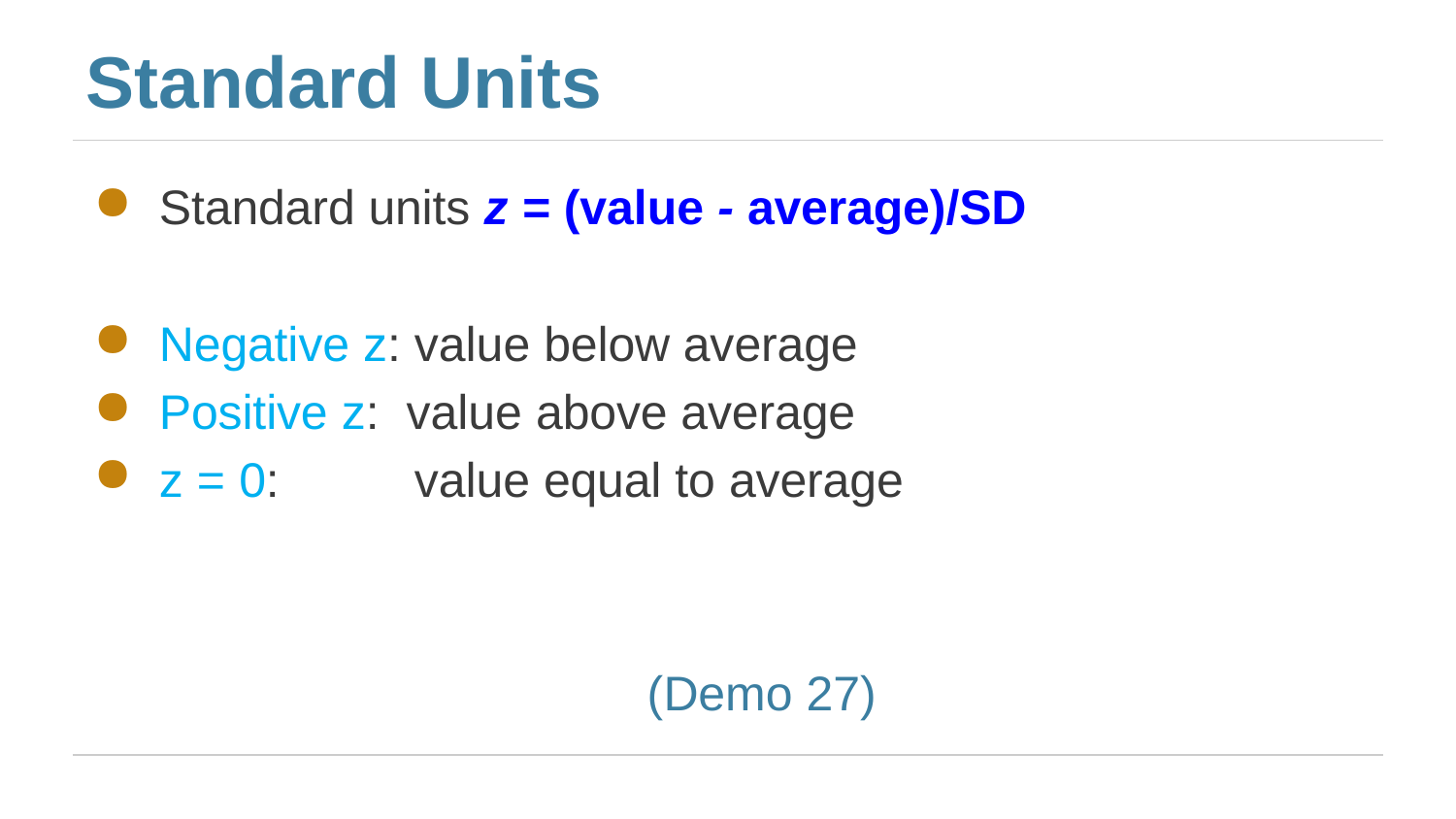

# Standard Units
Standard units z = (value - average)/SD

Negative z: value below average
Positive z:  value above average
z = 0:          value equal to average

(Demo 27)